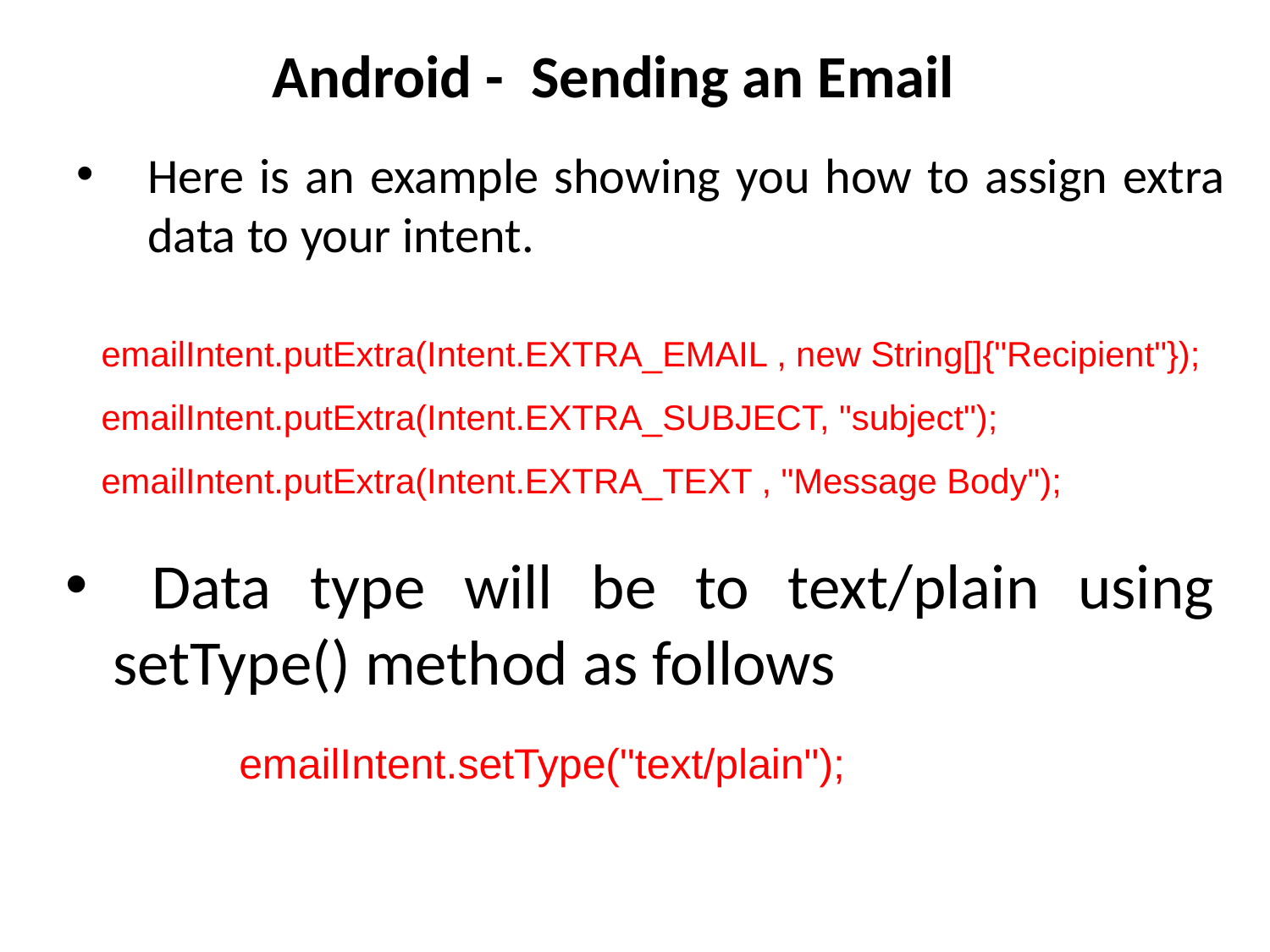

# Android -  Sending an Email
Here is an example showing you how to assign extra data to your intent.

emailIntent.putExtra(Intent.EXTRA_EMAIL , new String[]{"Recipient"});
emailIntent.putExtra(Intent.EXTRA_SUBJECT, "subject");
emailIntent.putExtra(Intent.EXTRA_TEXT , "Message Body");
 Data type will be to text/plain using setType() method as follows
emailIntent.setType("text/plain");